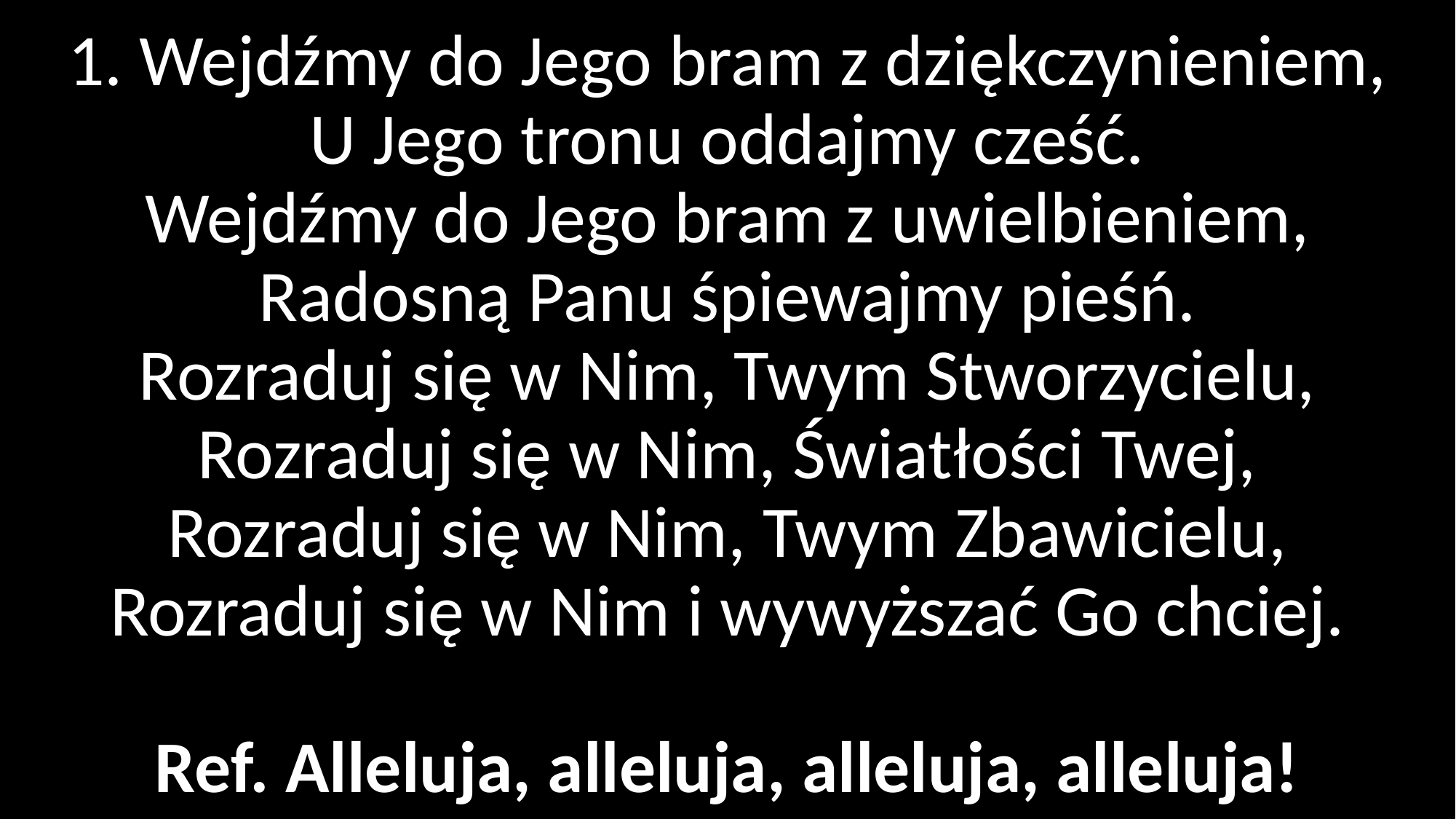

# 1. Wejdźmy do Jego bram z dziękczynieniem, U Jego tronu oddajmy cześć. Wejdźmy do Jego bram z uwielbieniem, Radosną Panu śpiewajmy pieśń. Rozraduj się w Nim, Twym Stworzycielu, Rozraduj się w Nim, Światłości Twej, Rozraduj się w Nim, Twym Zbawicielu, Rozraduj się w Nim i wywyższać Go chciej. Ref. Alleluja, alleluja, alleluja, alleluja!